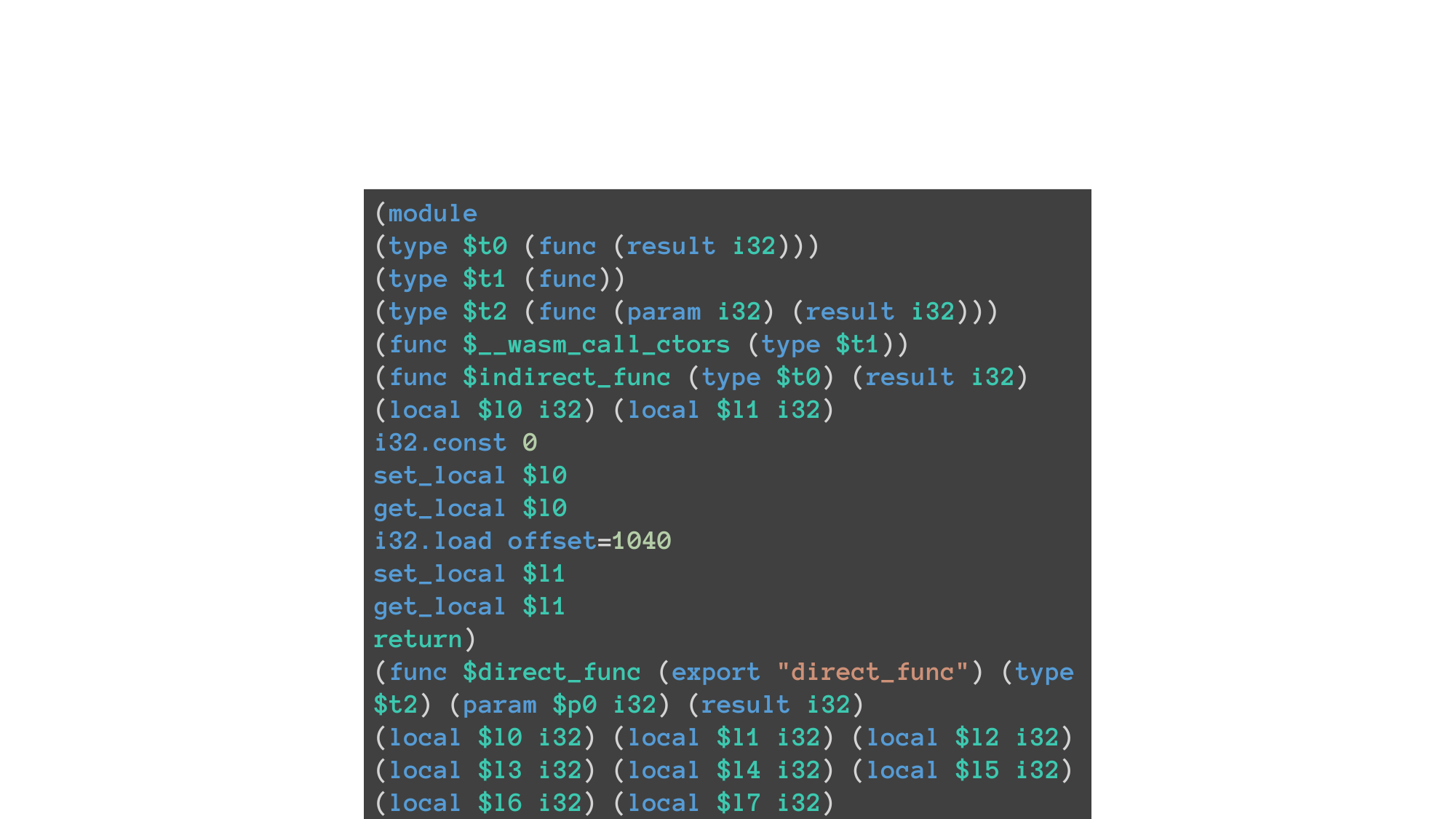

(module
(type $t0 (func (result i32)))
(type $t1 (func))
(type $t2 (func (param i32) (result i32)))
(func $__wasm_call_ctors (type $t1))
(func $indirect_func (type $t0) (result i32)
(local $l0 i32) (local $l1 i32)
i32.const 0
set_local $l0
get_local $l0
i32.load offset=1040
set_local $l1
get_local $l1
return)
(func $direct_func (export "direct_func") (type $t2) (param $p0 i32) (result i32)
(local $l0 i32) (local $l1 i32) (local $l2 i32) (local $l3 i32) (local $l4 i32) (local $l5 i32) (local $l6 i32) (local $l7 i32)
get_global $g0
set_local $l0
i32.const 16
set_local $l1
get_local $l0
get_local $l1
i32.sub
set_local $l2
get_local $l2
set_global $g0
i32.const 1
set_local $l3
get_local $l2
get_local $p0
i32.store offset=12
get_local $l2
get_local $l3
i32.store offset=8
get_local $l2
i32.load offset=8
set_local $l4
get_local $l4
call_indirect (type $t0)
set_local $l5
i32.const 16
set_local $l6
get_local $l2
get_local $l6
i32.add
set_local $l7
get_local $l7
set_global $g0
get_local $l5
return)
(table $T0 2 2 anyfunc)
(memory $memory (export "memory") 2)
(global $g0 (mut i32) (i32.const 66592))
(global $__heap_base (export "__heap_base") i32 (i32.const 66592))
(global $__data_end (export "__data_end") i32 (i32.const 1044))
(elem (i32.const 1) $indirect_func)
(data (i32.const 1024) "Hello world\0a\00")
(data (i32.const 1040) "\00\04\00\00"))